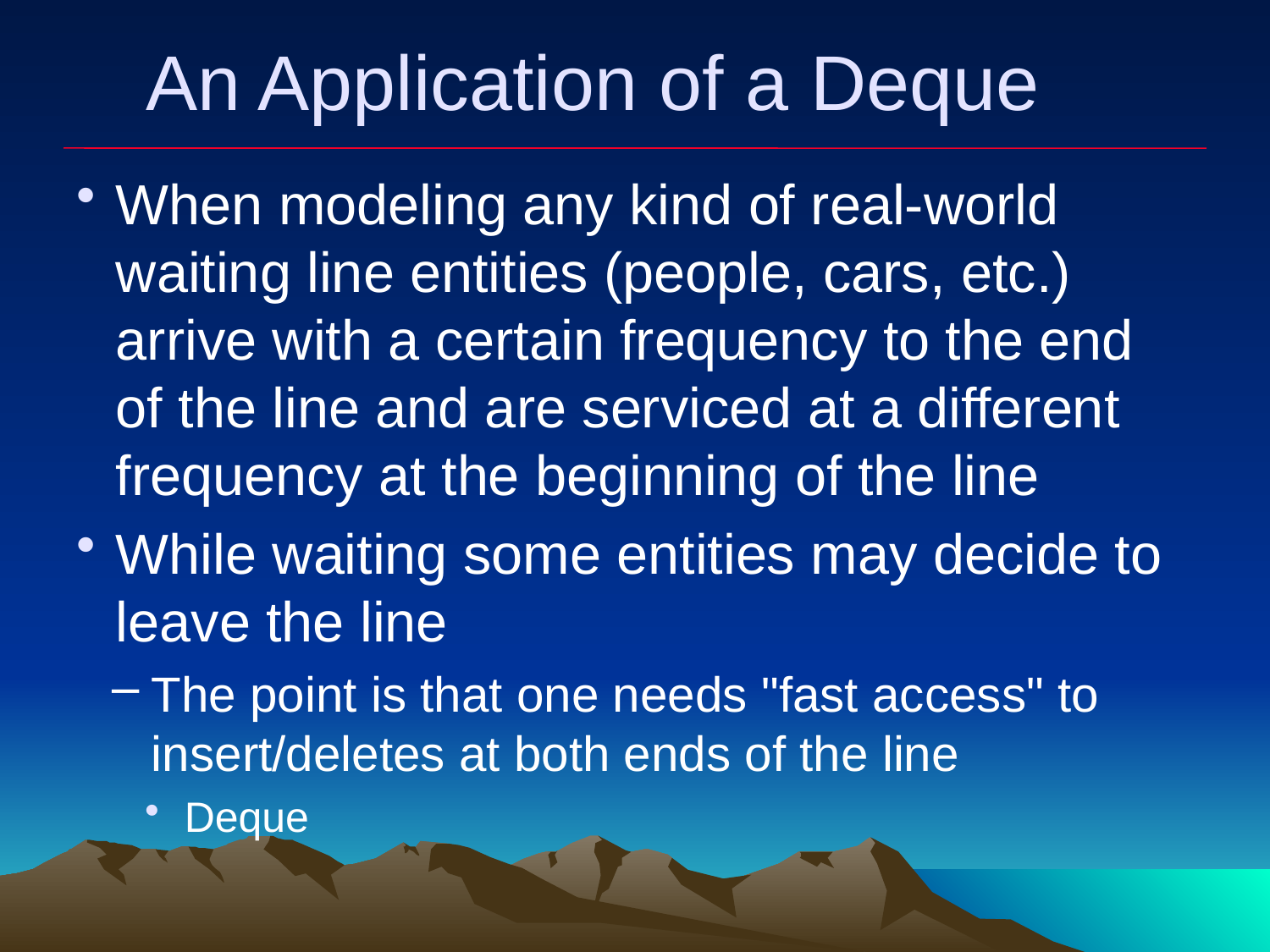

# An Application of a Deque
When modeling any kind of real-world waiting line entities (people, cars, etc.) arrive with a certain frequency to the end of the line and are serviced at a different frequency at the beginning of the line
While waiting some entities may decide to leave the line
The point is that one needs "fast access" to insert/deletes at both ends of the line
Deque